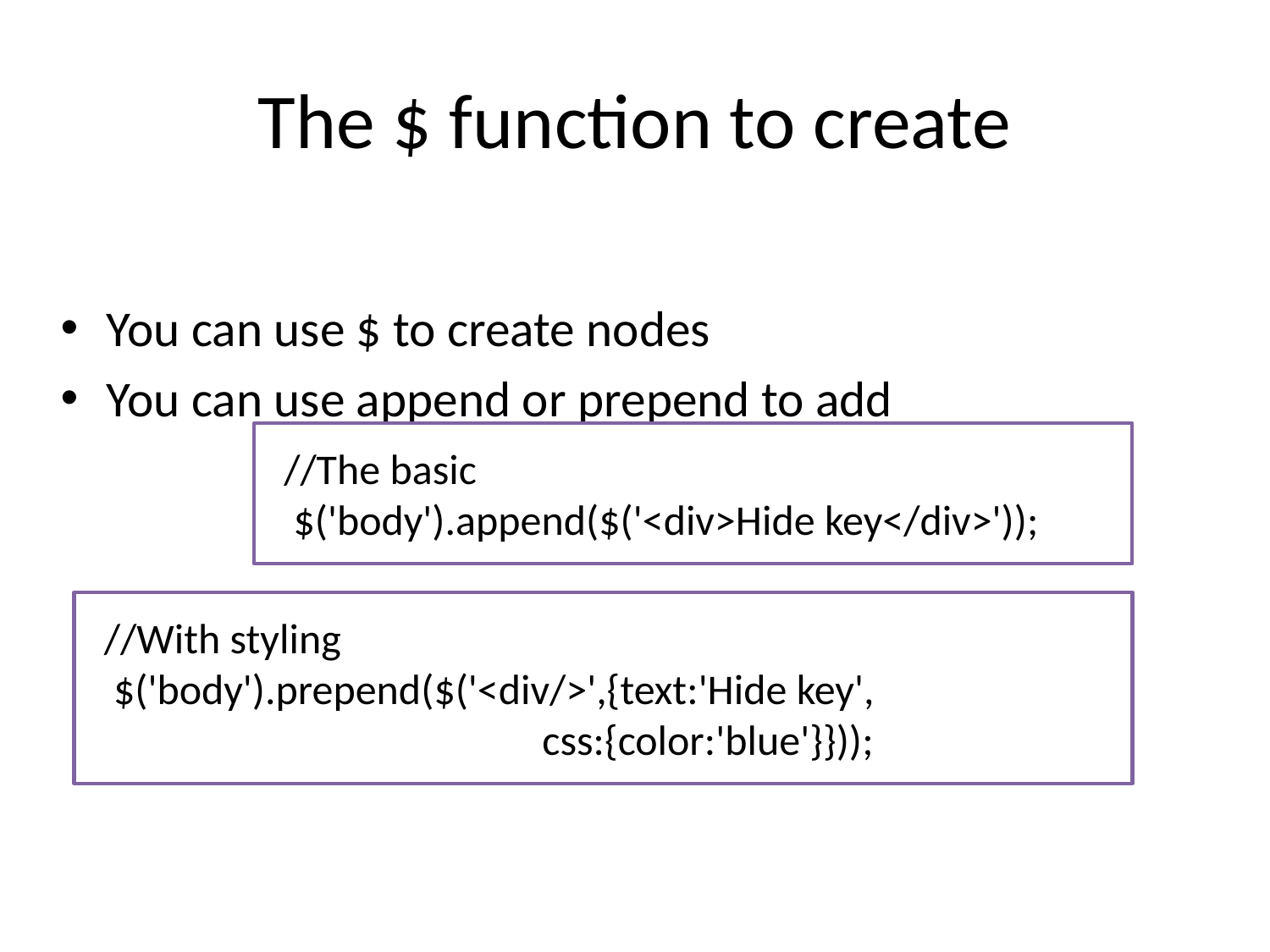

# The $ function to create
You can use $ to create nodes
You can use append or prepend to add
//The basic
 $('body').append($('<div>Hide key</div>'));
//With styling
 $('body').prepend($('<div/>',{text:'Hide key',
                                              css:{color:'blue'}}));